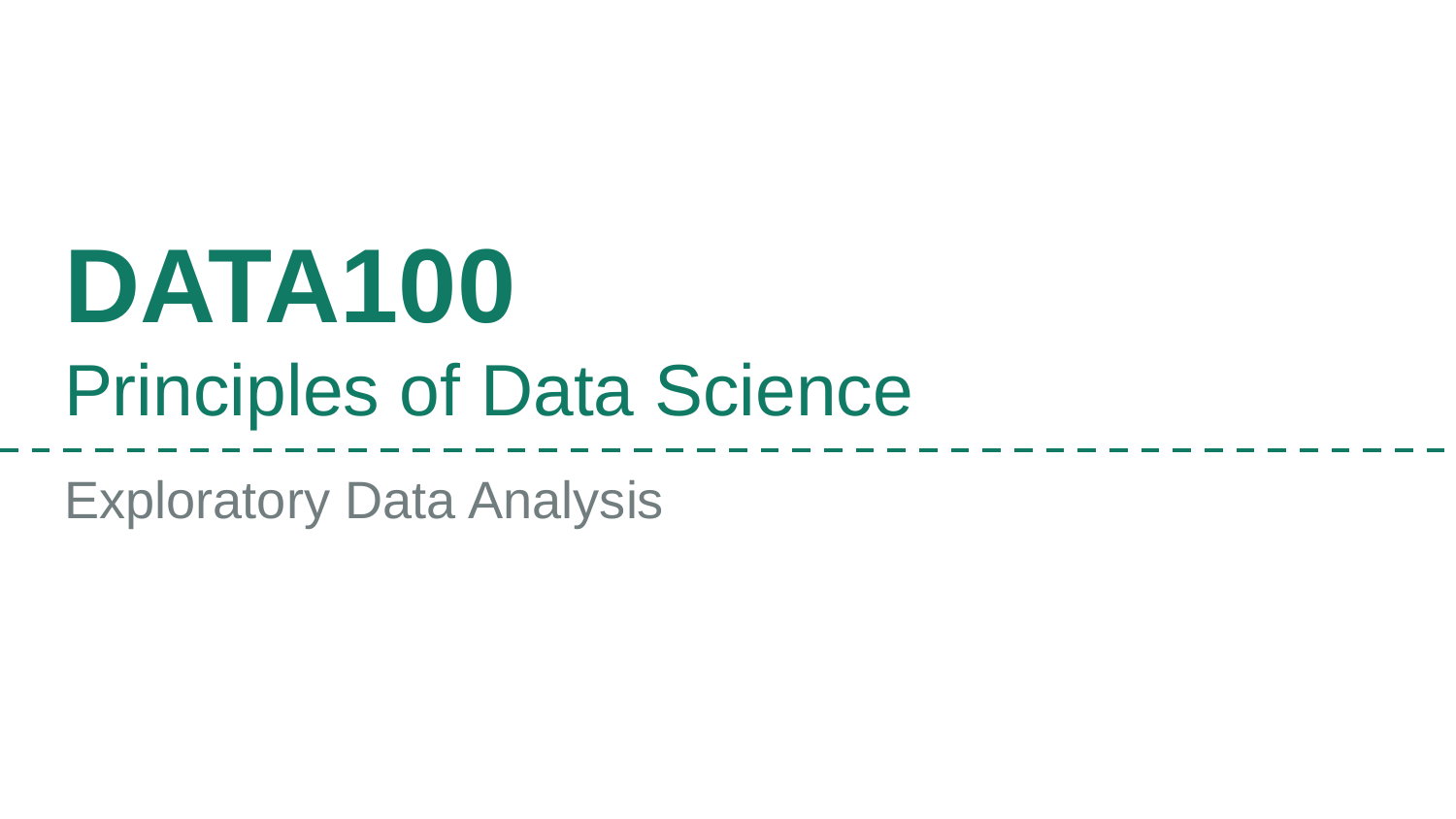

# DATA100
Principles of Data Science
Exploratory Data Analysis